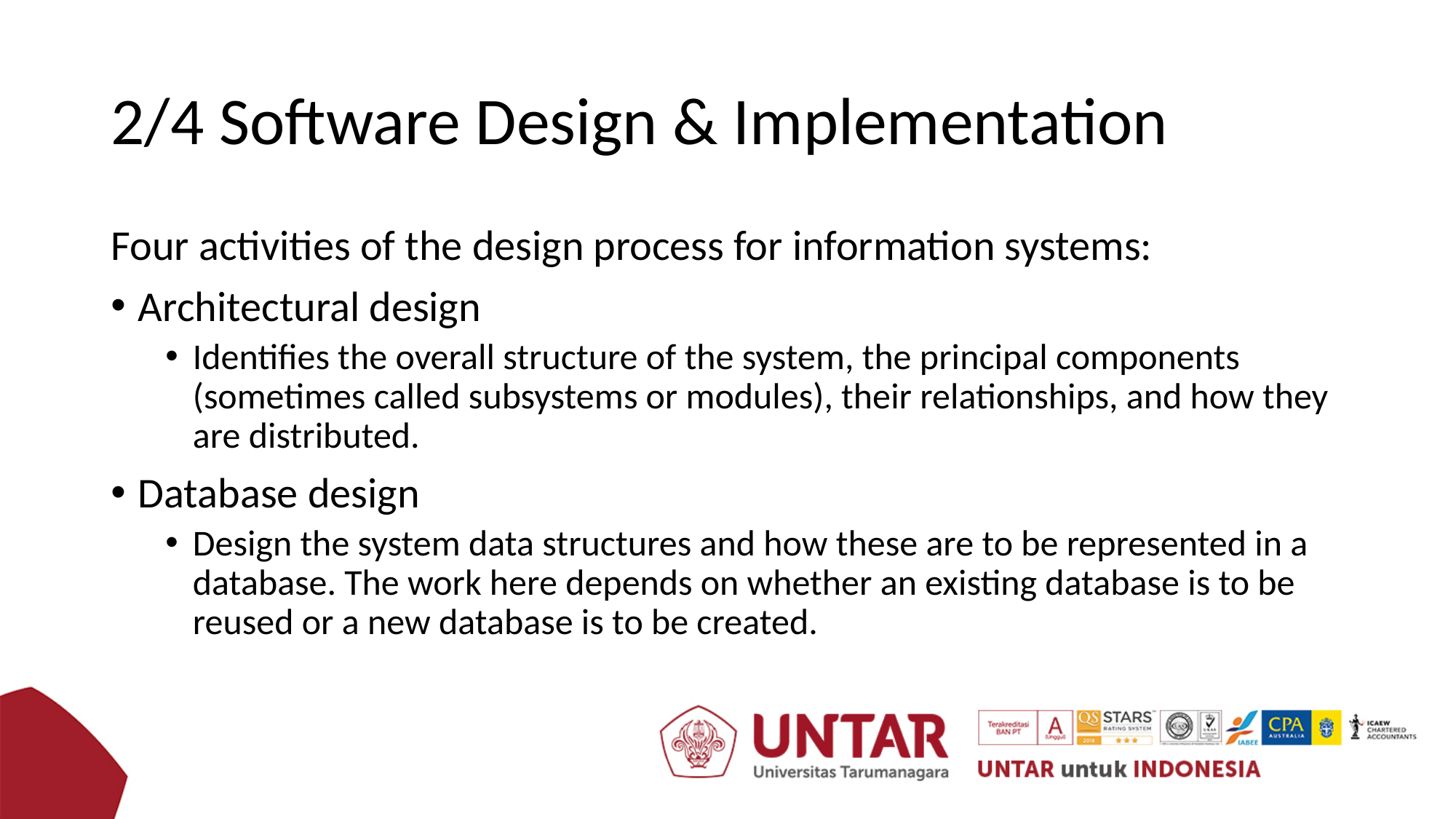

# 2/4 Software Design & Implementation
Four activities of the design process for information systems:
Architectural design
Identifies the overall structure of the system, the principal components (sometimes called subsystems or modules), their relationships, and how they are distributed.
Database design
Design the system data structures and how these are to be represented in a database. The work here depends on whether an existing database is to be reused or a new database is to be created.